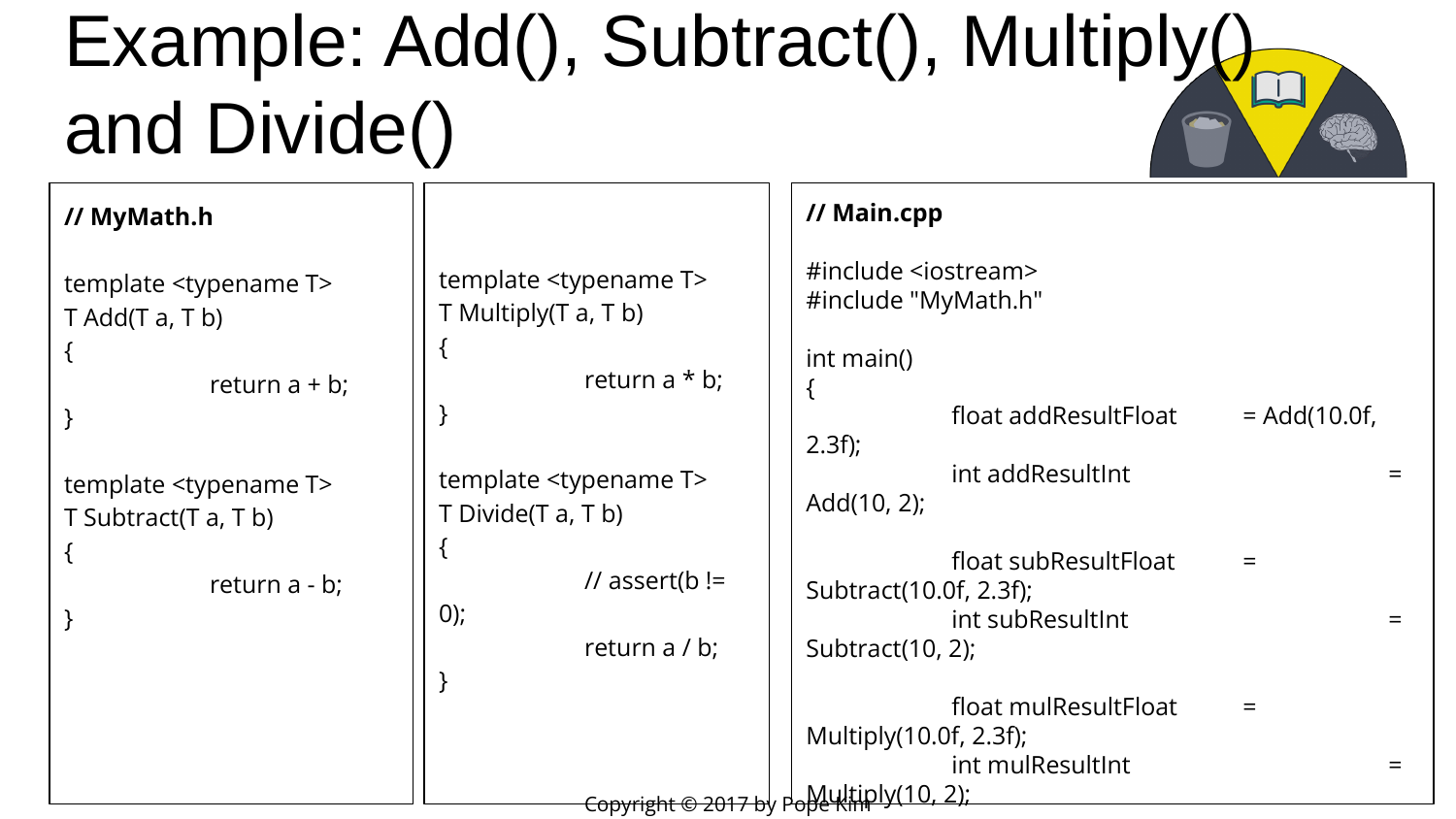

# Example: Add(), Subtract(), Multiply() and Divide()
// MyMath.h

template <typename T>
T Add(T a, T b)
{
	return a + b;
}

template <typename T>
T Subtract(T a, T b)
{
	return a - b;
}

template <typename T>
T Multiply(T a, T b)
{
	return a * b;
}

template <typename T>
T Divide(T a, T b)
{
	// assert(b != 0);
	return a / b;
}

// Main.cpp

#include <iostream>
#include "MyMath.h"

int main()
{
	float addResultFloat 	= Add(10.0f, 2.3f);
	int addResultInt 		= Add(10, 2);

	float subResultFloat 	= Subtract(10.0f, 2.3f);
	int subResultInt 		= Subtract(10, 2);

	float mulResultFloat 	= Multiply(10.0f, 2.3f);
	int mulResultInt 		= Multiply(10, 2);

	float divideResultFloat 	= Divide(10.0f, 2.3f);
	int divideResultInt 		= Divide(10, 2);

	return 0;
}